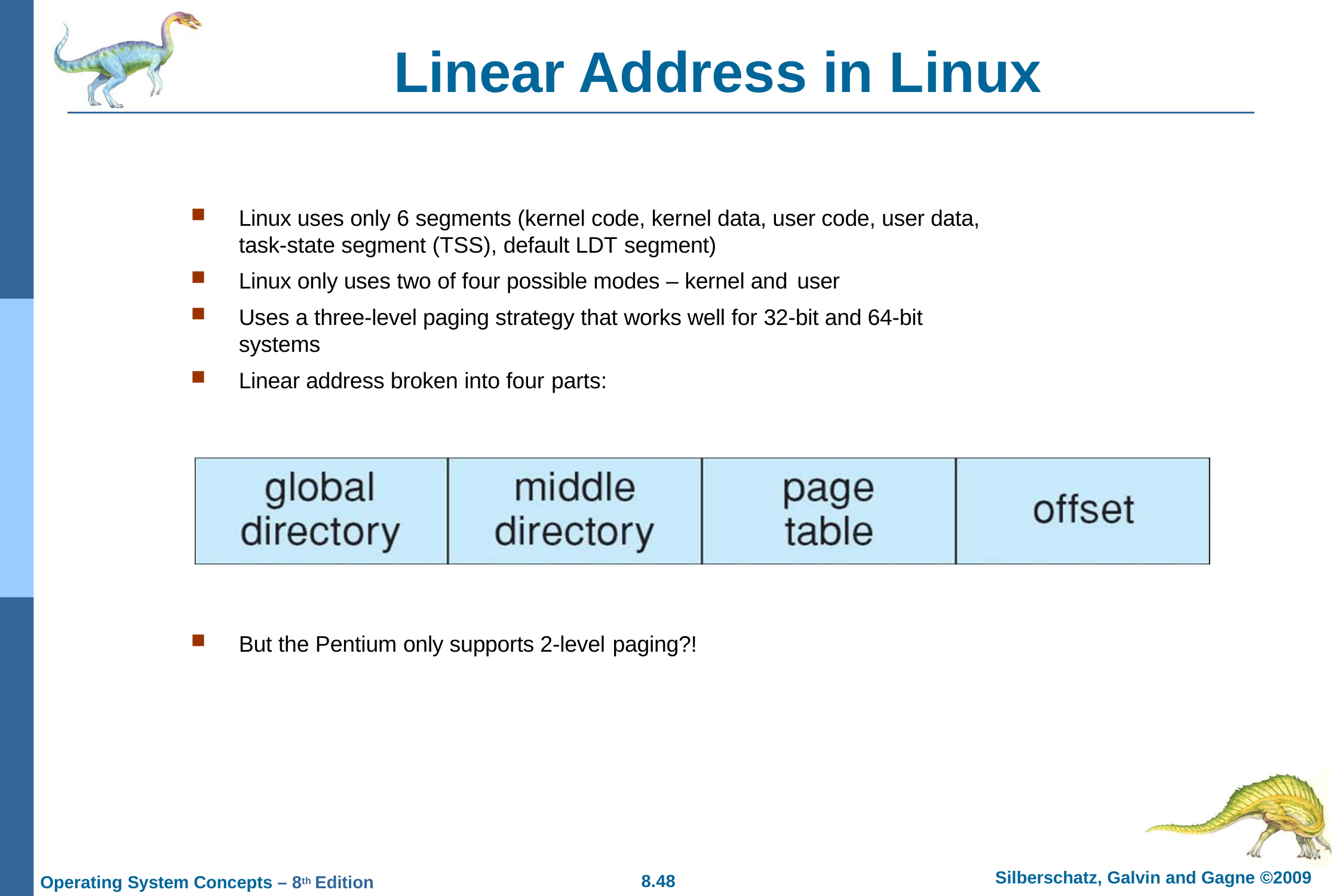

# Linear Address in Linux
Linux uses only 6 segments (kernel code, kernel data, user code, user data,  task-state segment (TSS), default LDT segment)
Linux only uses two of four possible modes – kernel and user
Uses a three-level paging strategy that works well for 32-bit and 64-bit systems
Linear address broken into four parts:

But the Pentium only supports 2-level paging?!
Silberschatz, Galvin and Gagne ©2009
8.48
Operating System Concepts – 8th Edition